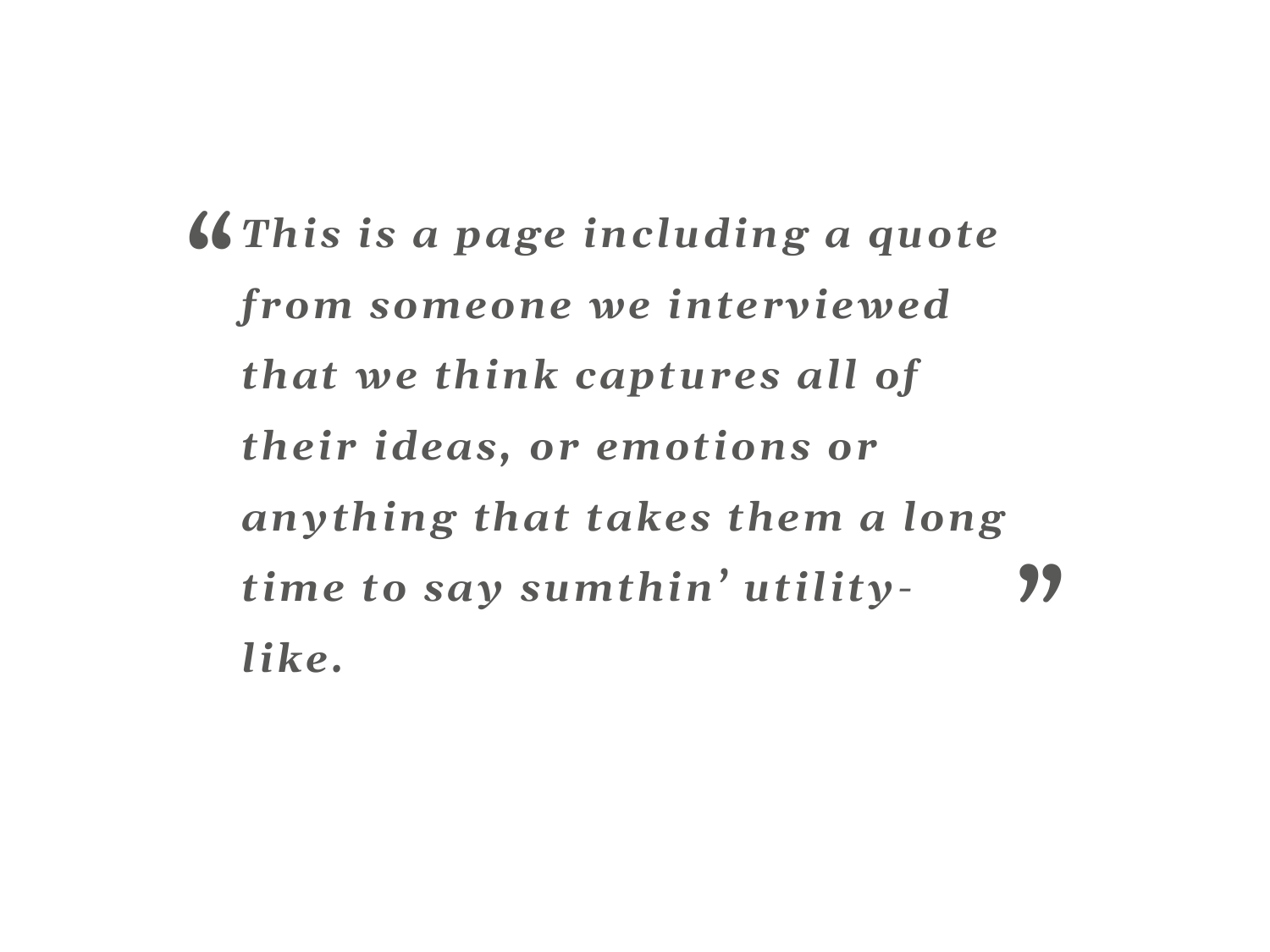

“
# This is a page including a quote from someone we interviewed that we think captures all of their ideas, or emotions or anything that takes them a long time to say sumthin’ utility-like.
“
”